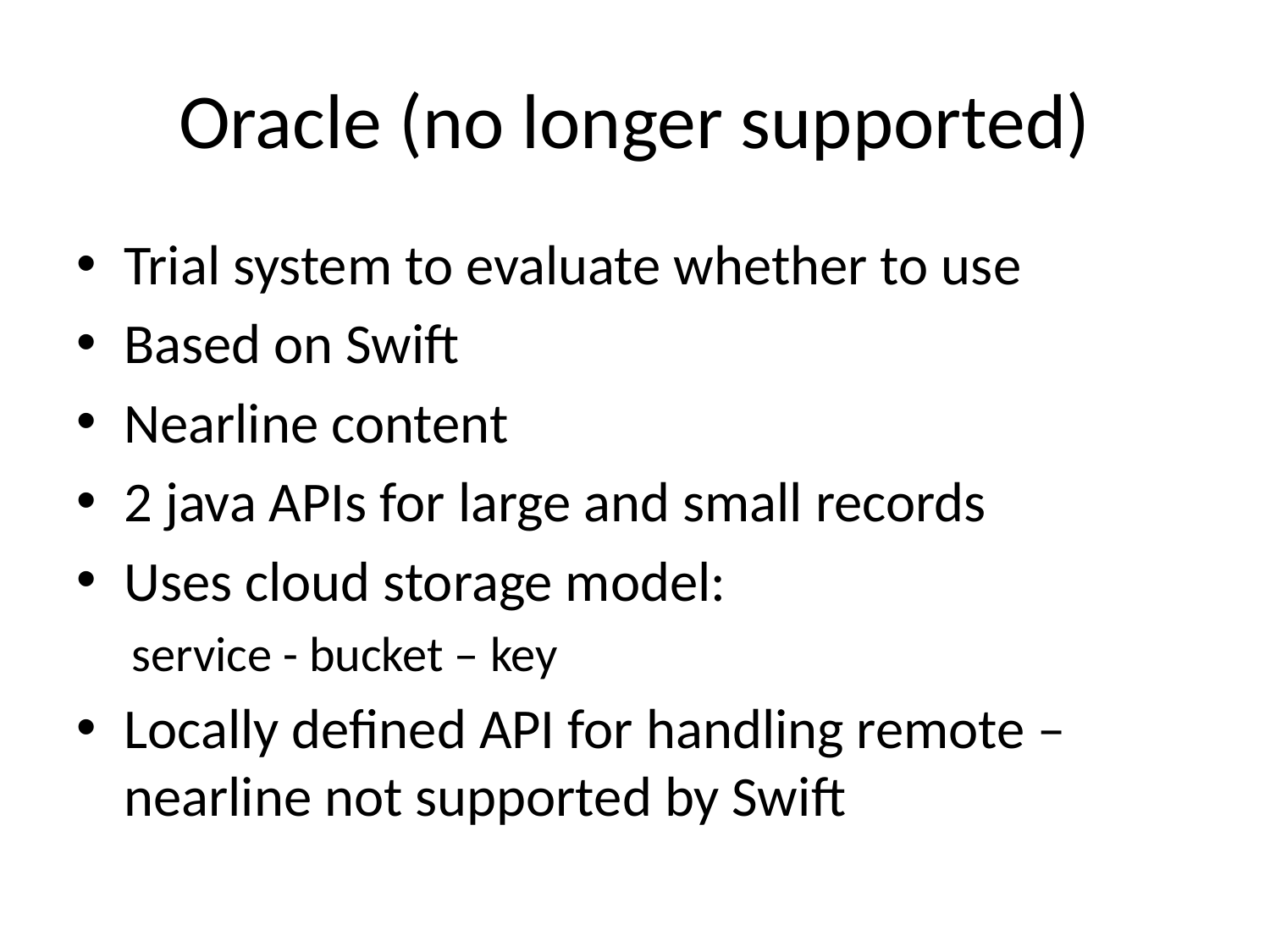

# Oracle (no longer supported)
Trial system to evaluate whether to use
Based on Swift
Nearline content
2 java APIs for large and small records
Uses cloud storage model:
service - bucket – key
Locally defined API for handling remote – nearline not supported by Swift